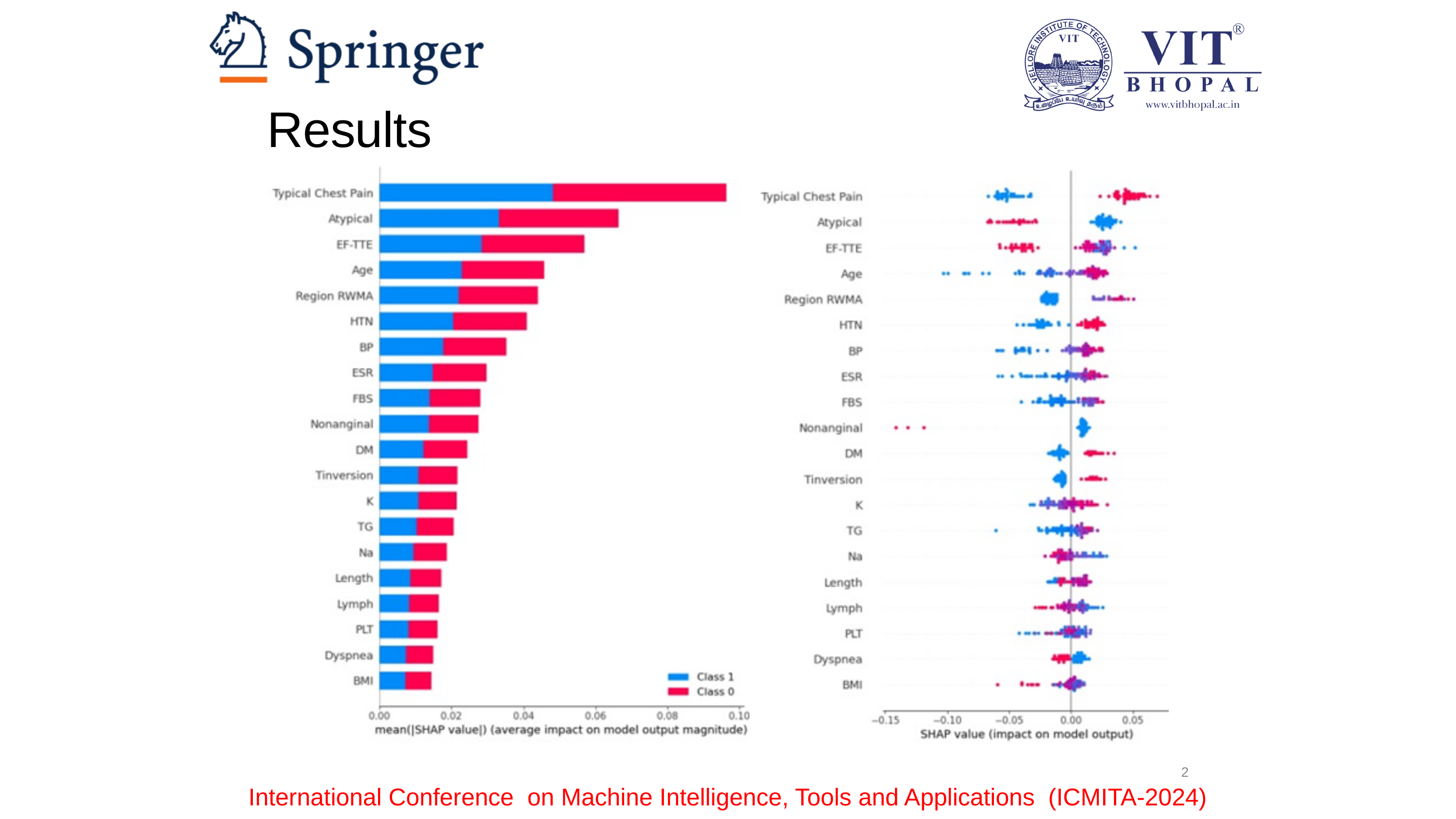

Results

2
International Conference  on Machine Intelligence, Tools and Applications  (ICMITA-2024)